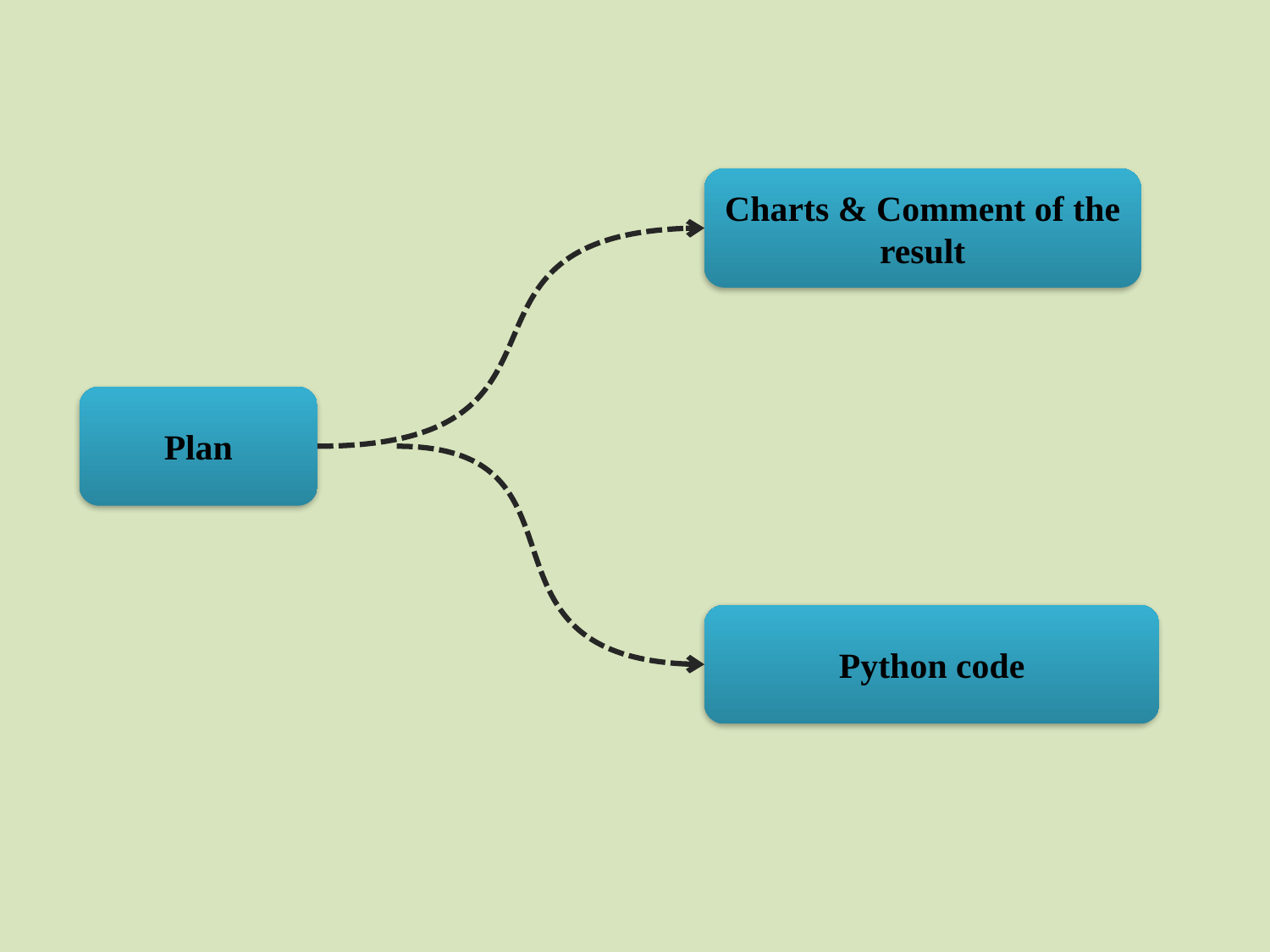

Charts & Comment of the result
Plan

Python code